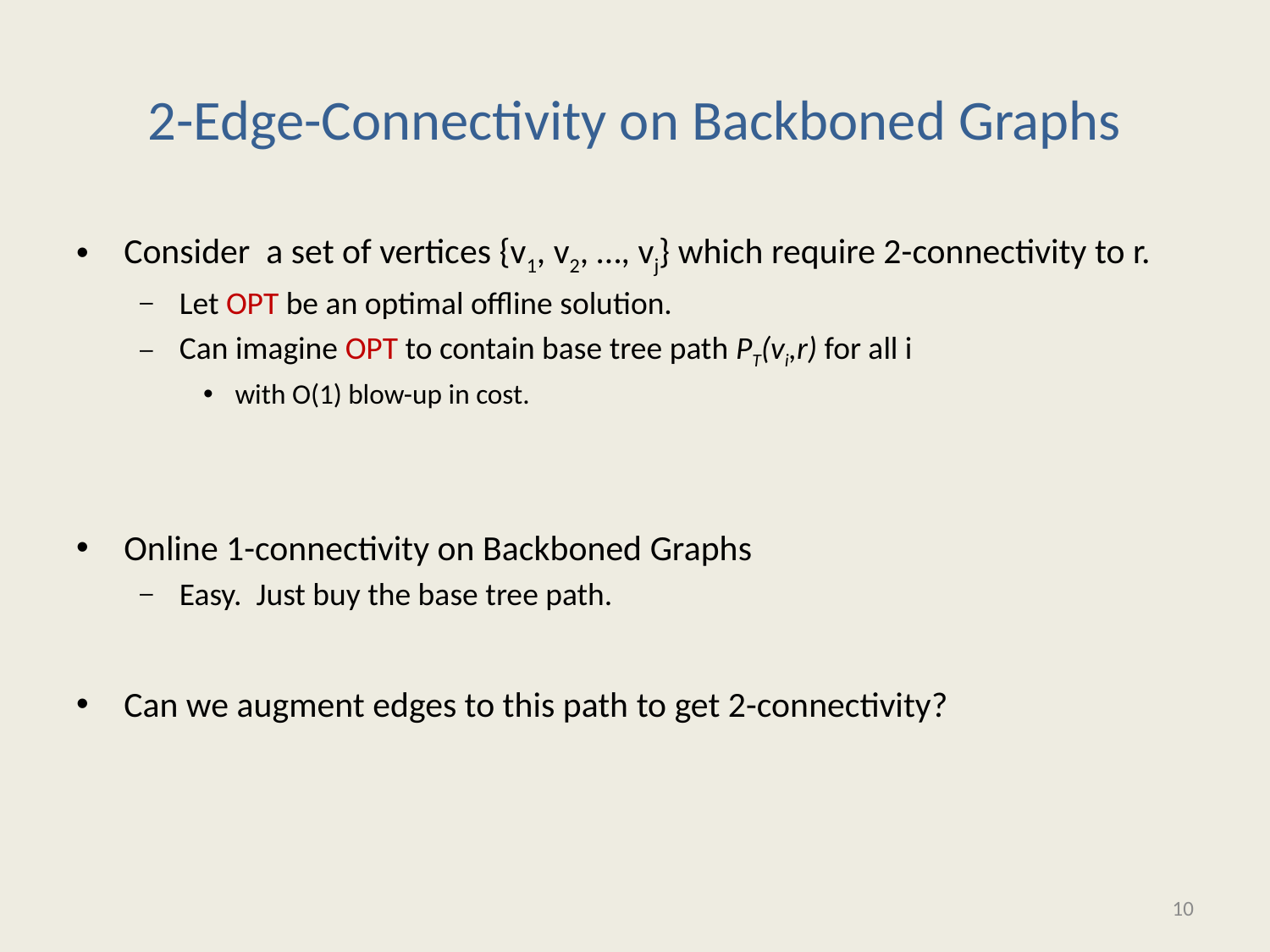

# 2-Edge-Connectivity on Backboned Graphs
Consider  a set of vertices {v1, v2, …, vj} which require 2-connectivity to r.
Let OPT be an optimal offline solution.
Can imagine OPT to contain base tree path PT(vi,r) for all i
with O(1) blow-up in cost.

Online 1-connectivity on Backboned Graphs
Easy.  Just buy the base tree path.

Can we augment edges to this path to get 2-connectivity?
10